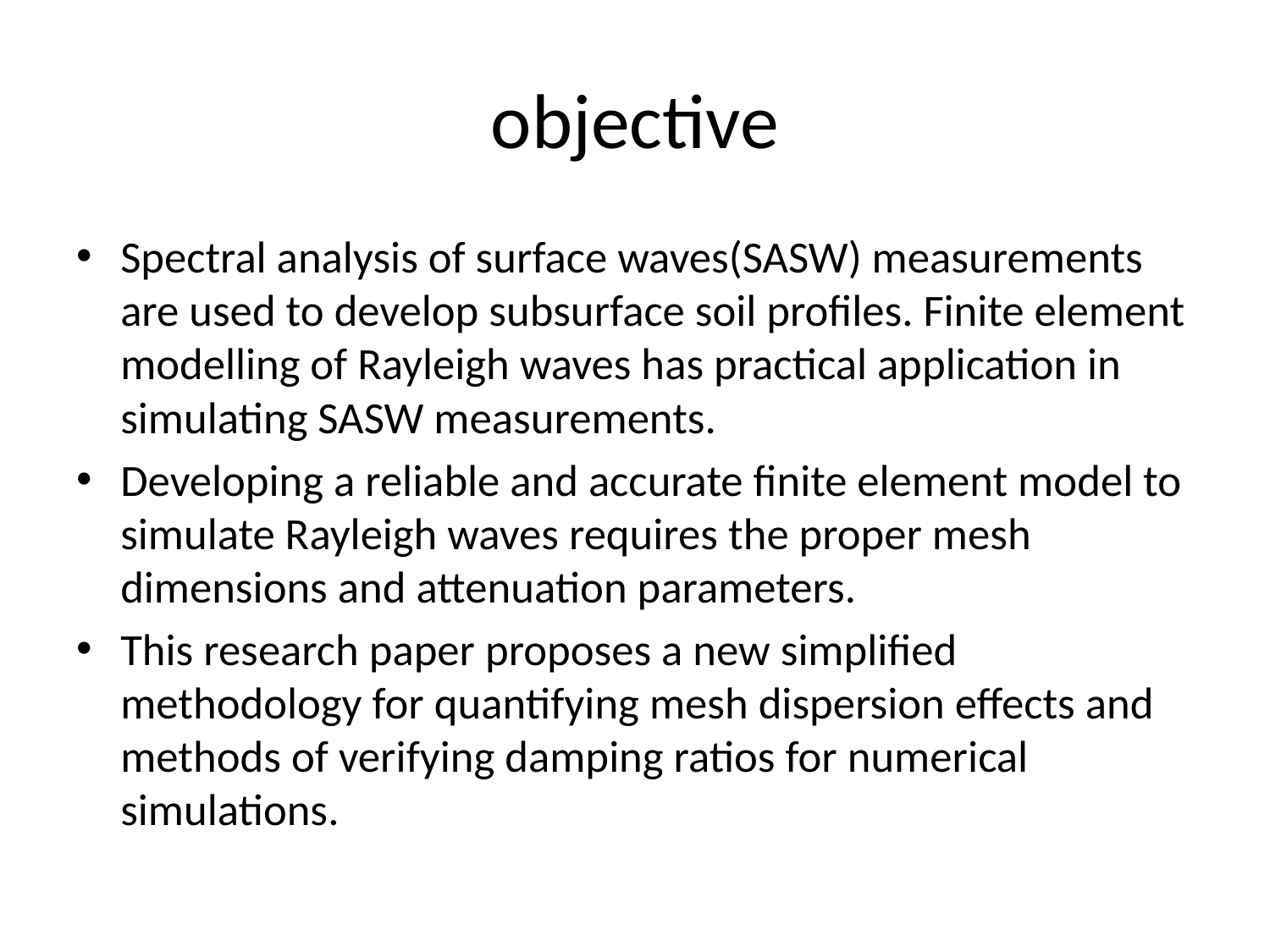

# objective
Spectral analysis of surface waves(SASW) measurements are used to develop subsurface soil profiles. Finite element modelling of Rayleigh waves has practical application in simulating SASW measurements.
Developing a reliable and accurate finite element model to simulate Rayleigh waves requires the proper mesh dimensions and attenuation parameters.
This research paper proposes a new simplified methodology for quantifying mesh dispersion effects and methods of verifying damping ratios for numerical simulations.